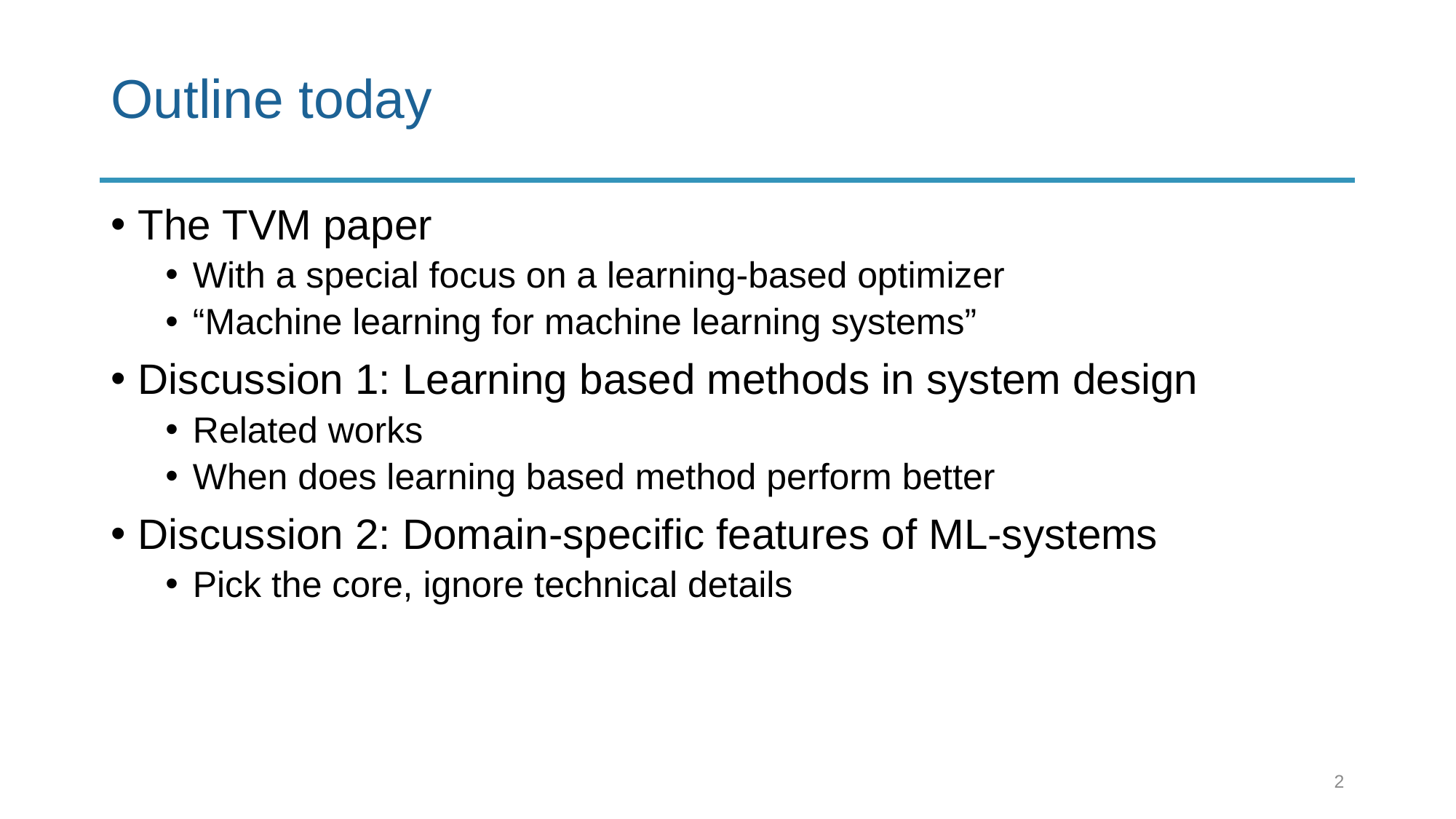

# Outline today
The TVM paper
With a special focus on a learning-based optimizer
“Machine learning for machine learning systems”
Discussion 1: Learning based methods in system design
Related works
When does learning based method perform better
Discussion 2: Domain-specific features of ML-systems
Pick the core, ignore technical details
2